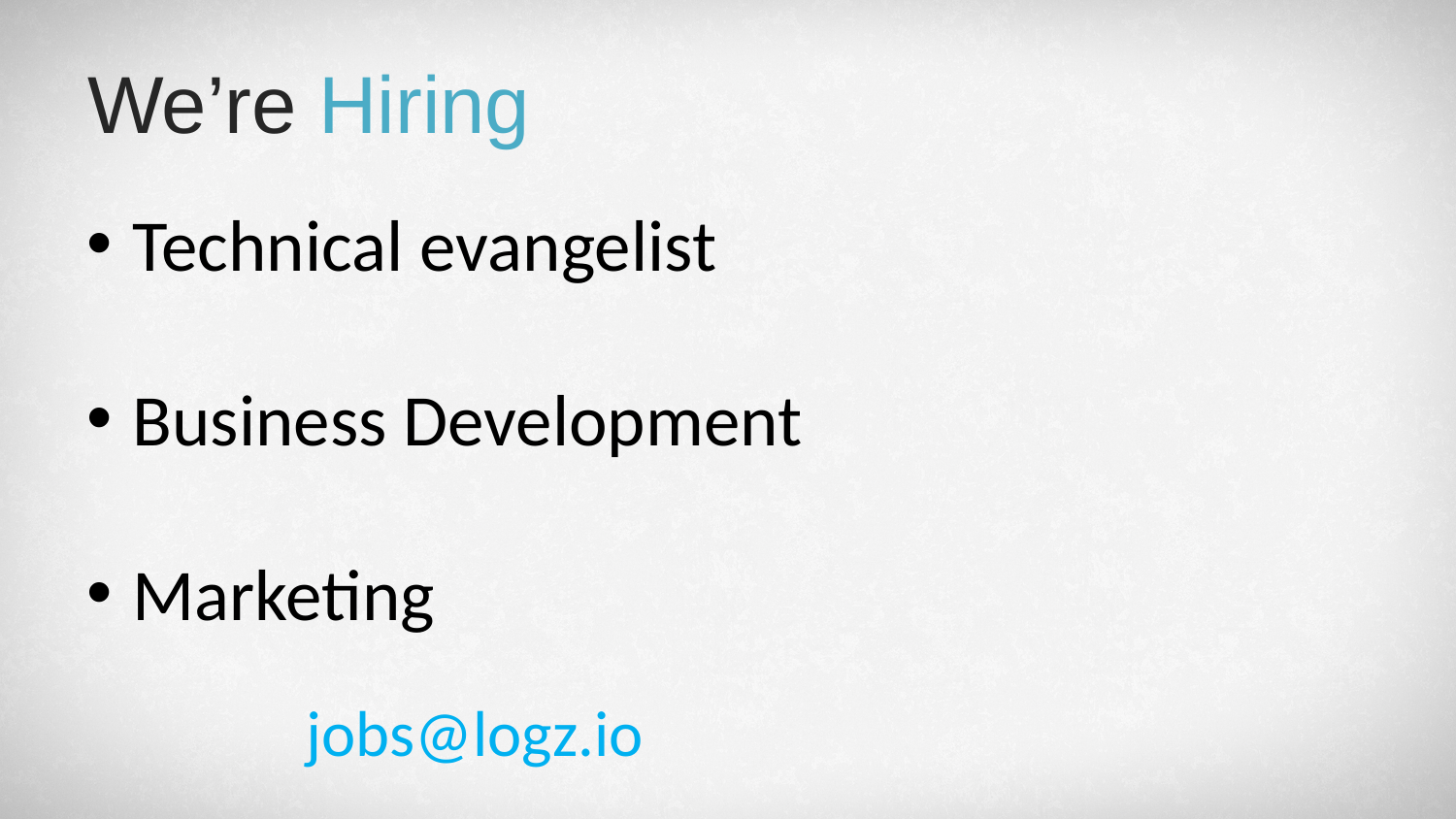

# We’re Hiring
Technical evangelist

Business Development

Marketing
jobs@logz.io